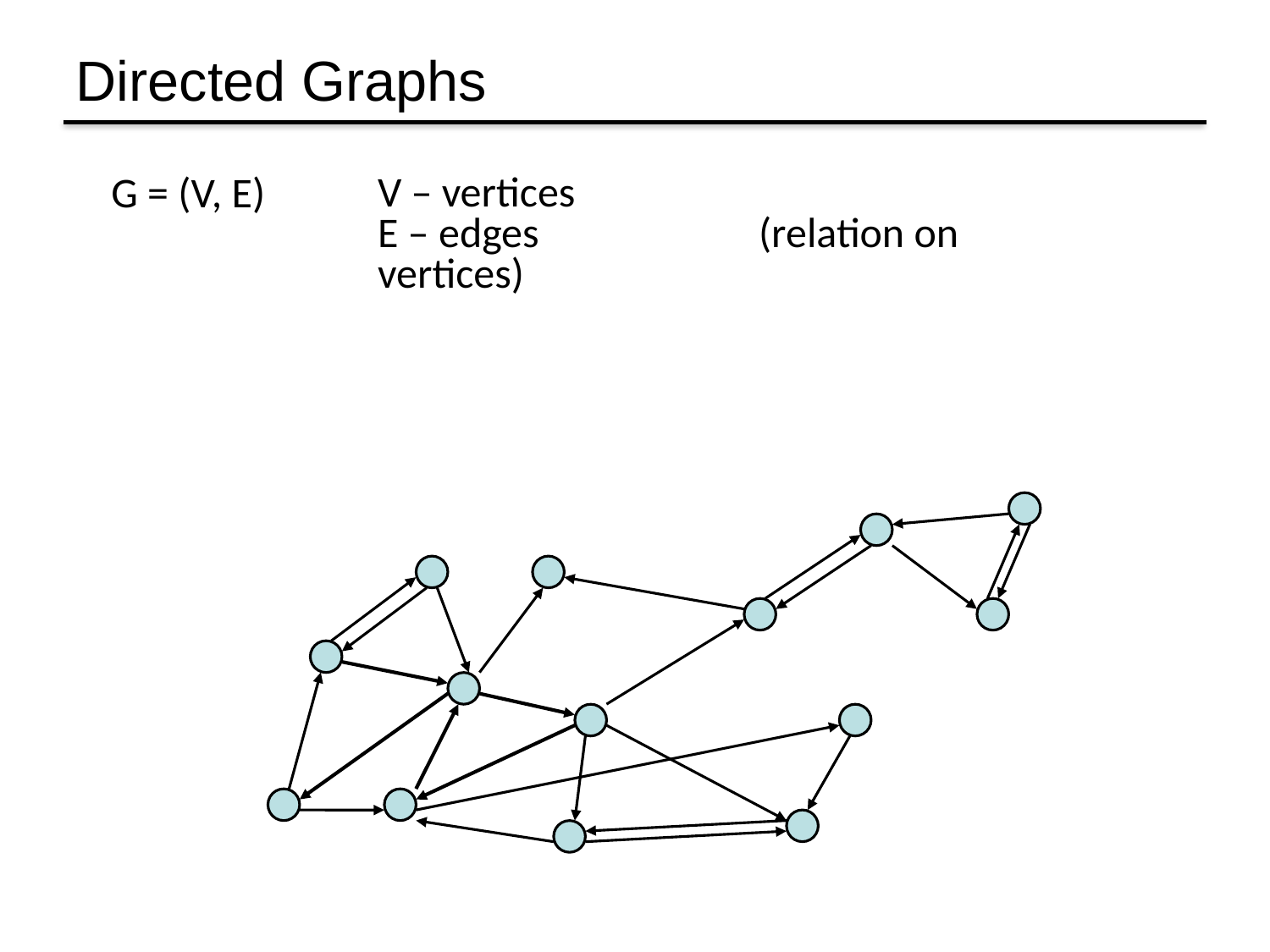

# Directed Graphs
V – vertices
E – edges 		(relation on vertices)
G = (V, E)